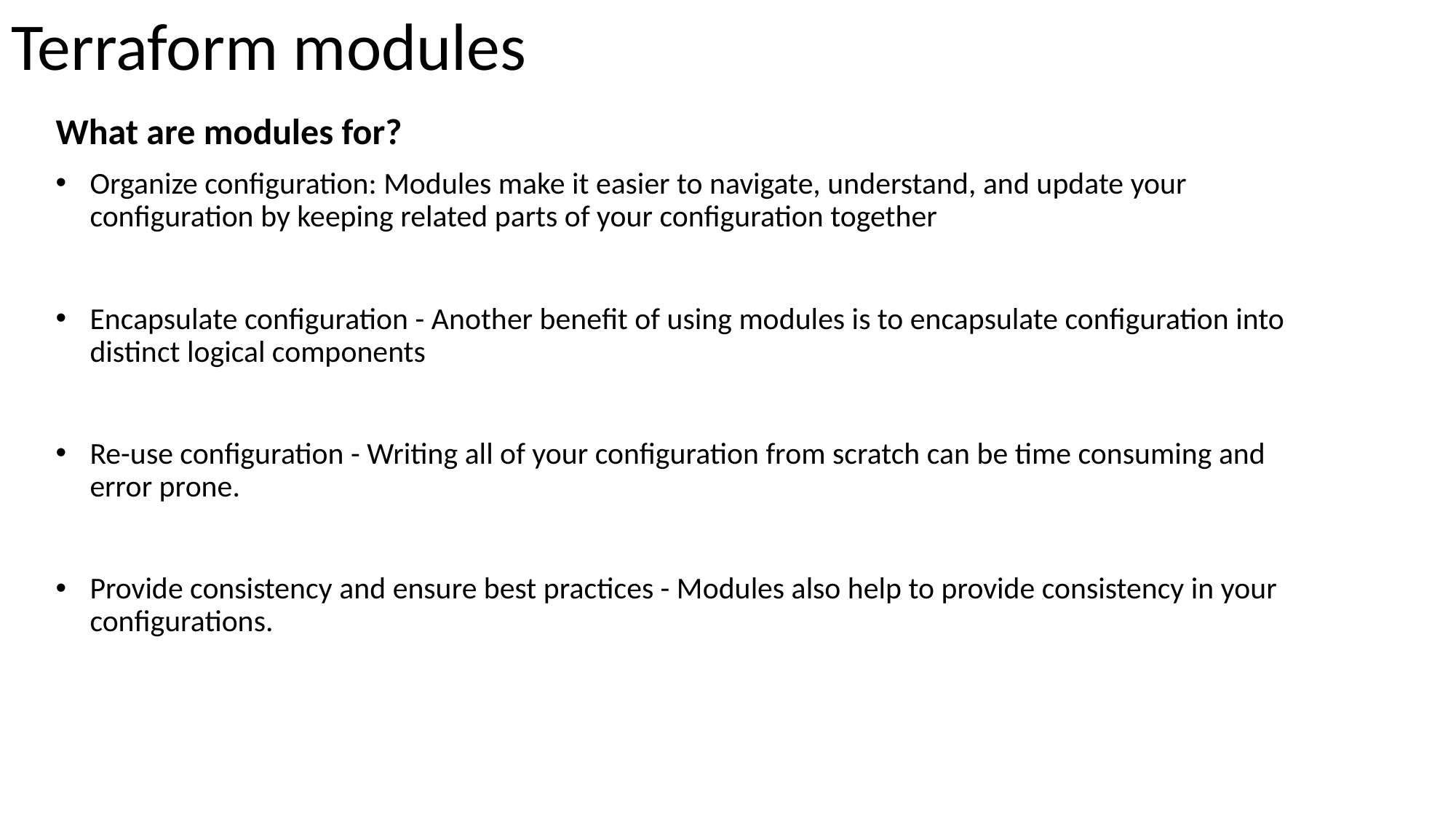

# Terraform modules
What are modules for?
Organize configuration: Modules make it easier to navigate, understand, and update your configuration by keeping related parts of your configuration together

Encapsulate configuration - Another benefit of using modules is to encapsulate configuration into distinct logical components

Re-use configuration - Writing all of your configuration from scratch can be time consuming and error prone.

Provide consistency and ensure best practices - Modules also help to provide consistency in your configurations.